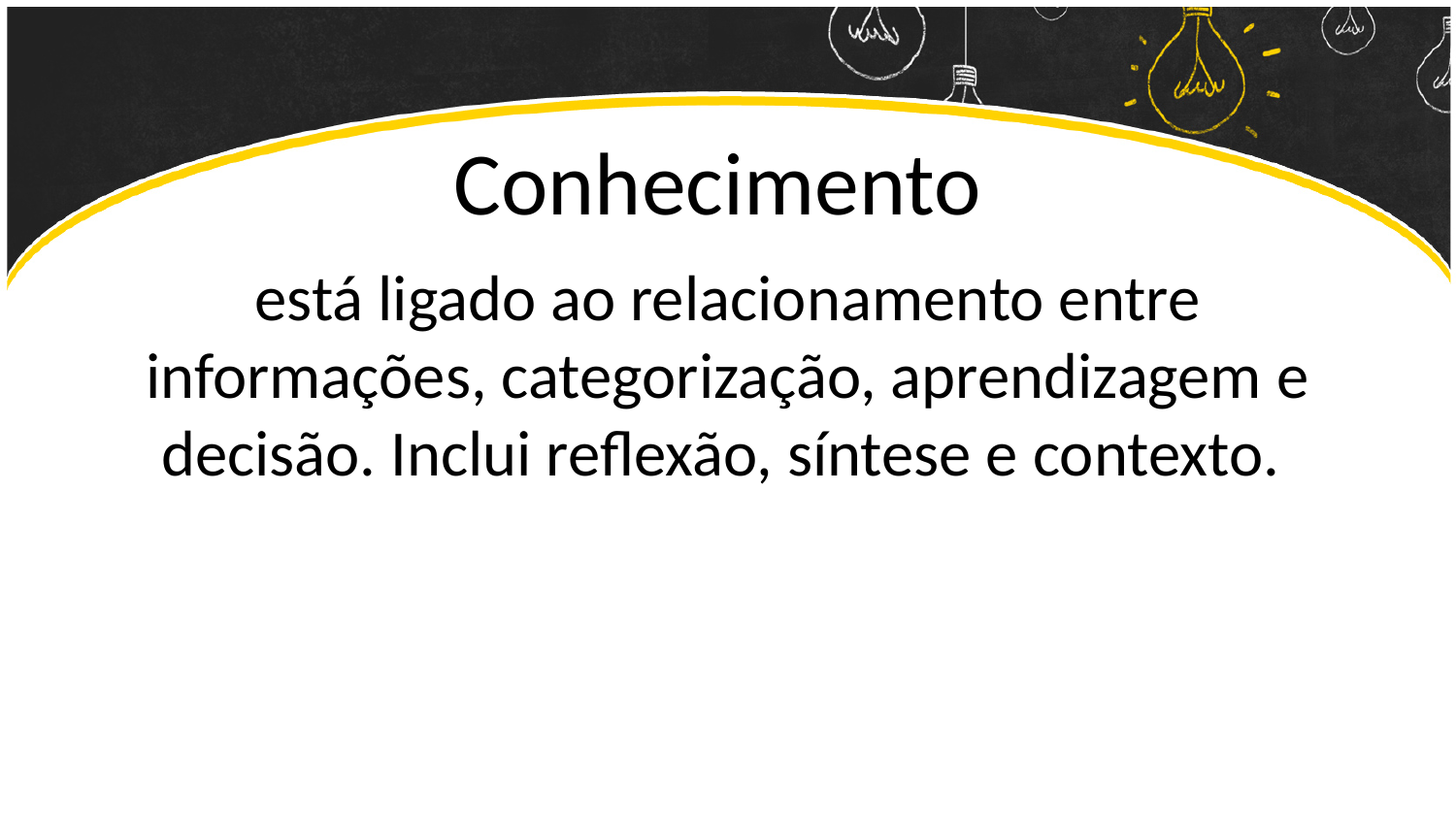

# Conhecimento
está ligado ao relacionamento entre informações, categorização, aprendizagem e decisão. Inclui reflexão, síntese e contexto.